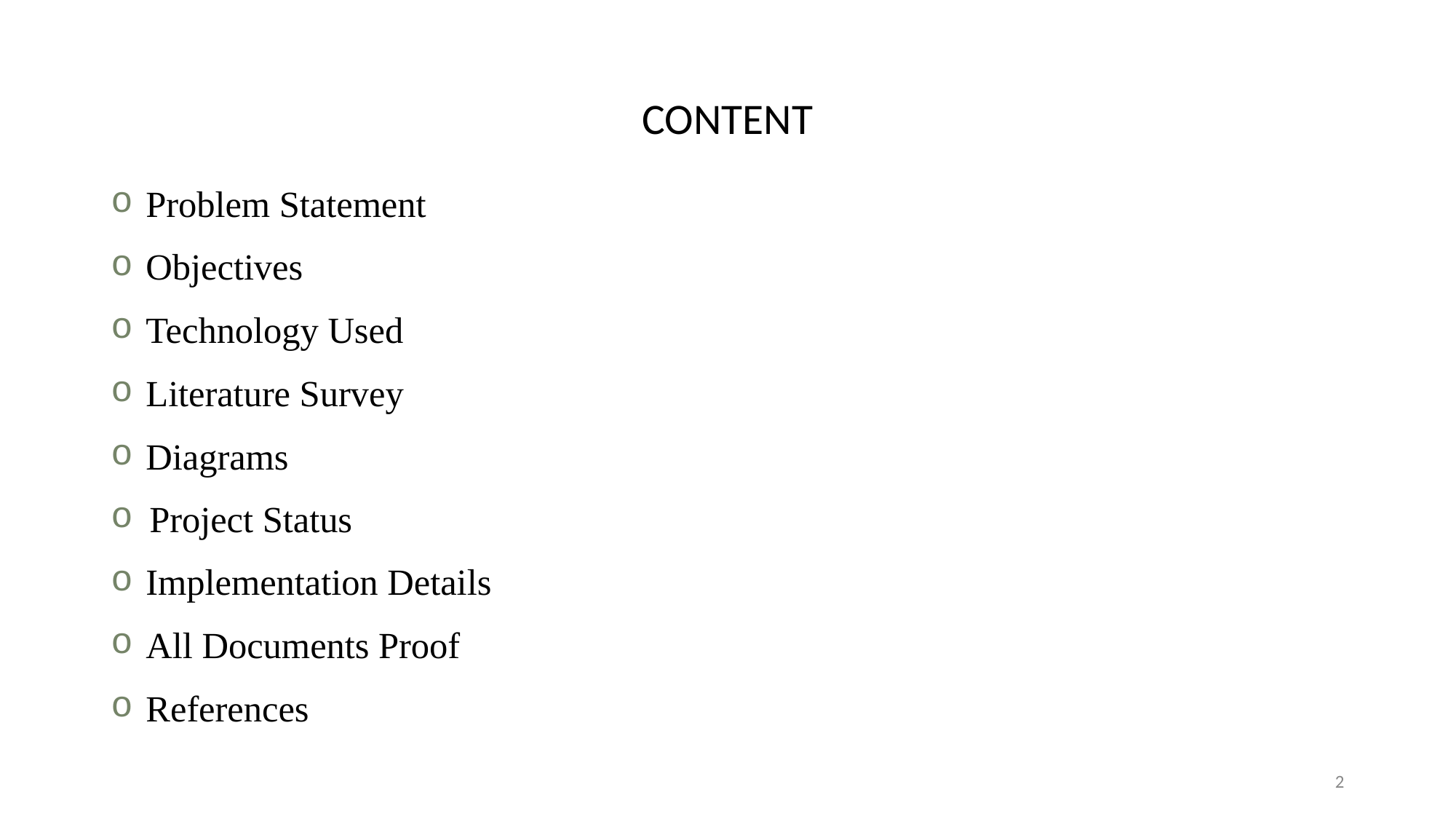

# CONTENT
 Problem Statement
 Objectives
 Technology Used
 Literature Survey
 Diagrams
Project Status
 Implementation Details
 All Documents Proof
 References

2